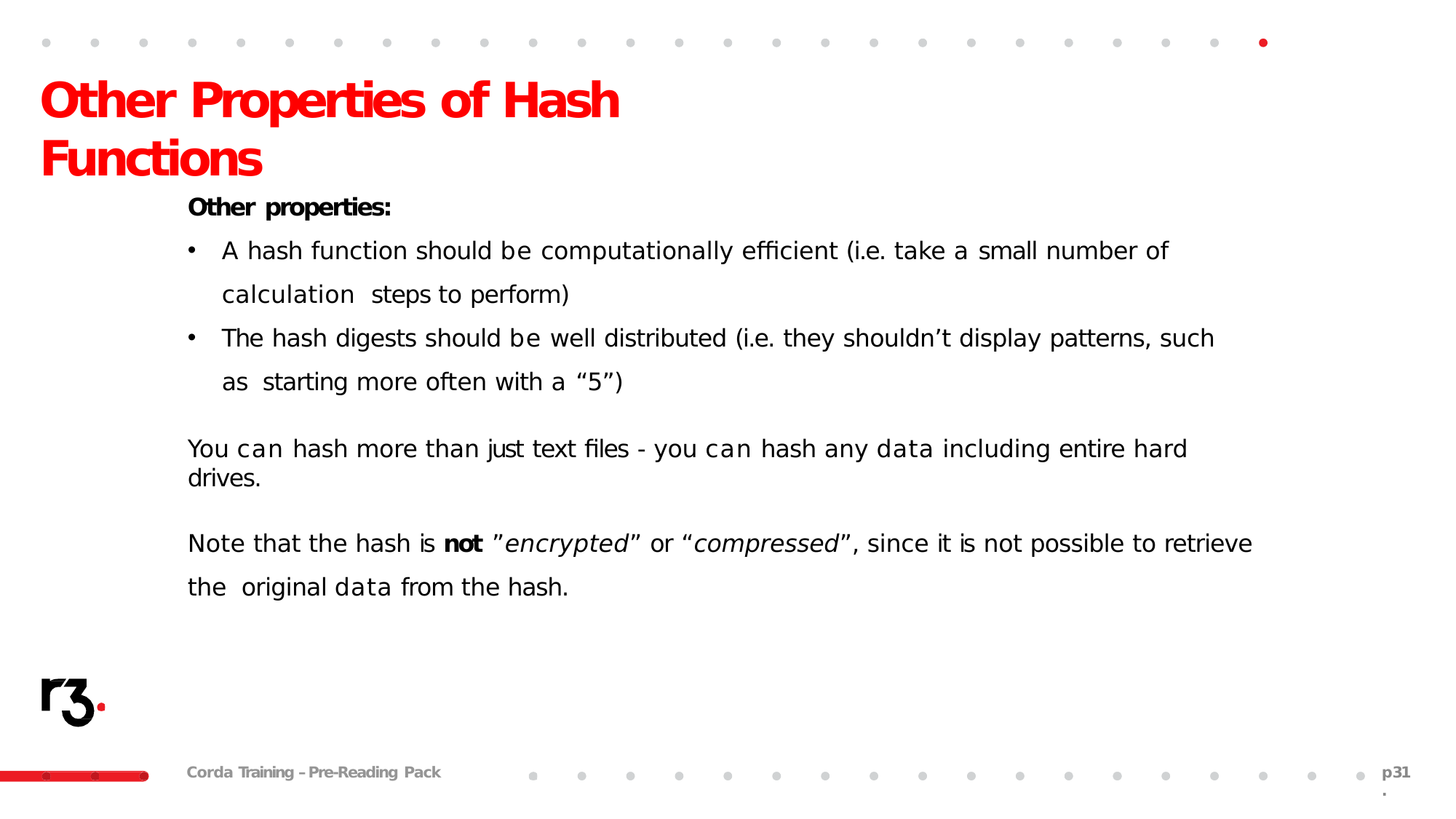

# Other Properties of Hash Functions
Other properties:
A hash function should be computationally efficient (i.e. take a small number of calculation  steps to perform)
The hash digests should be well distributed (i.e. they shouldn’t display patterns, such as  starting more often with a “5”)

You can hash more than just text files - you can hash any data including entire hard drives.
Note that the hash is not ”encrypted” or “compressed”, since it is not possible to retrieve the  original data from the hash.
Corda Training – Pre-Reading Pack
p31.